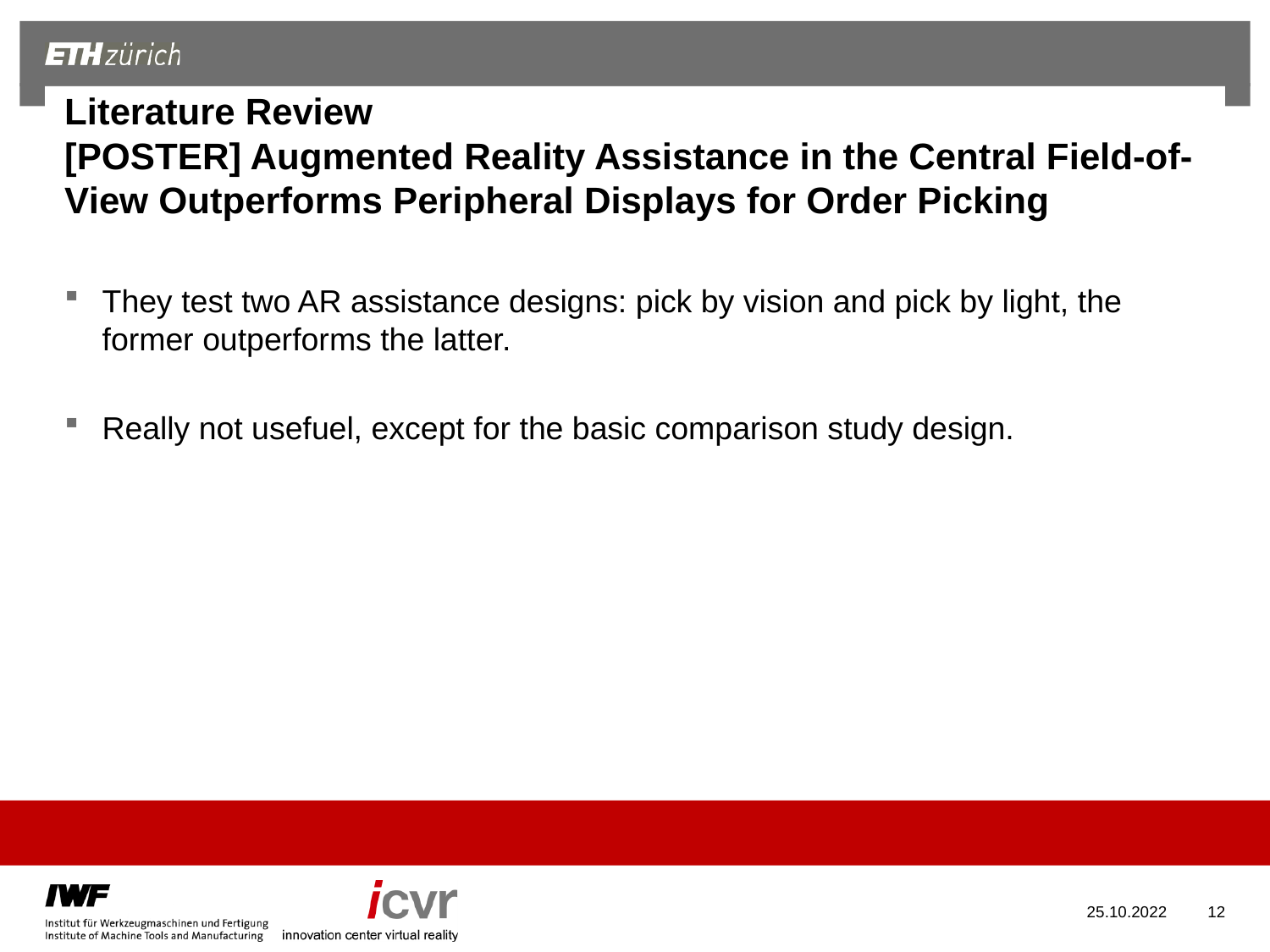

# Literature Review [POSTER] Augmented Reality Assistance in the Central Field-of-View Outperforms Peripheral Displays for Order Picking
They test two AR assistance designs: pick by vision and pick by light, the former outperforms the latter.

Really not usefuel, except for the basic comparison study design.

25.10.2022
12